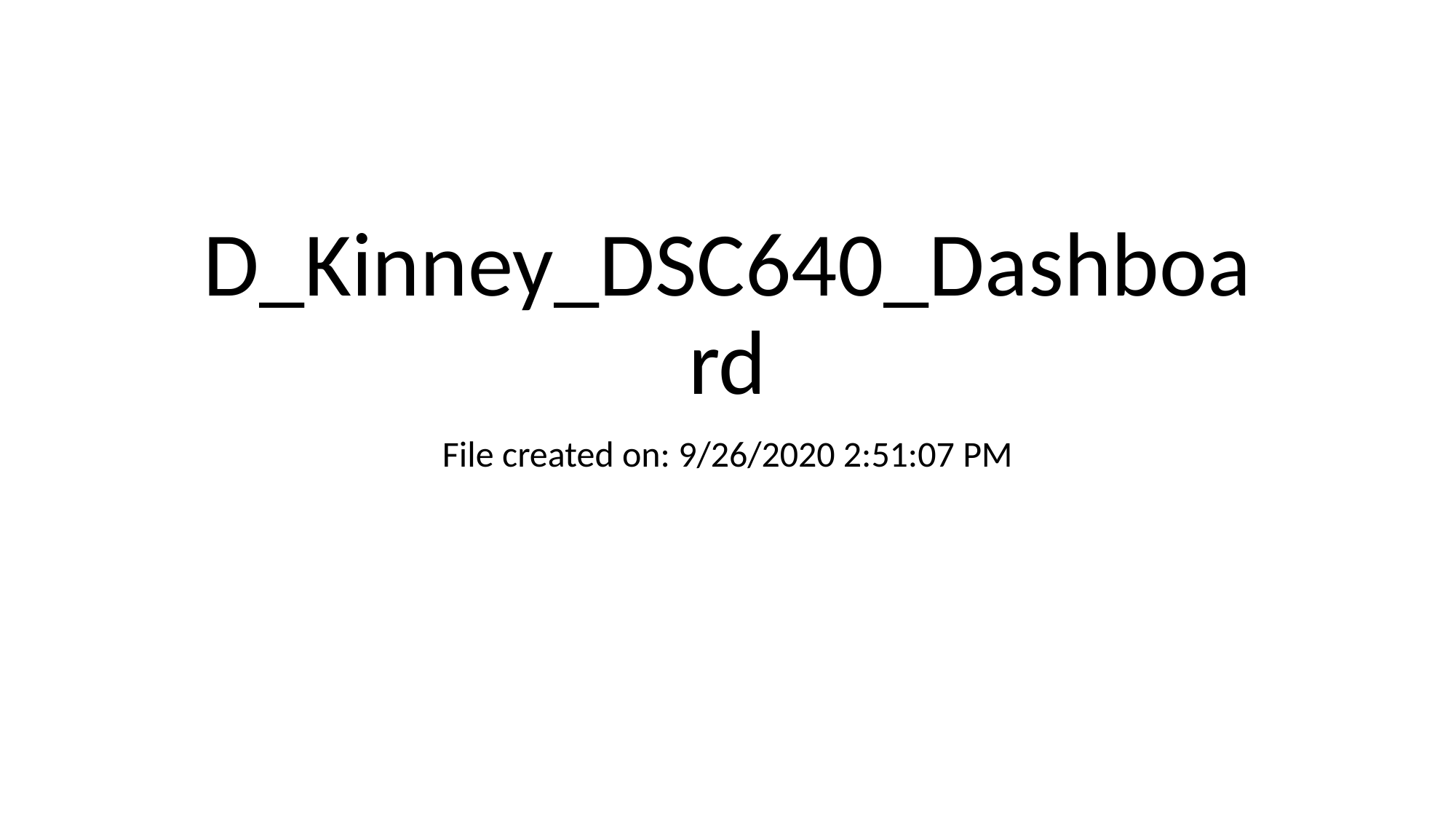

# D_Kinney_DSC640_Dashboard
File created on: 9/26/2020 2:51:07 PM